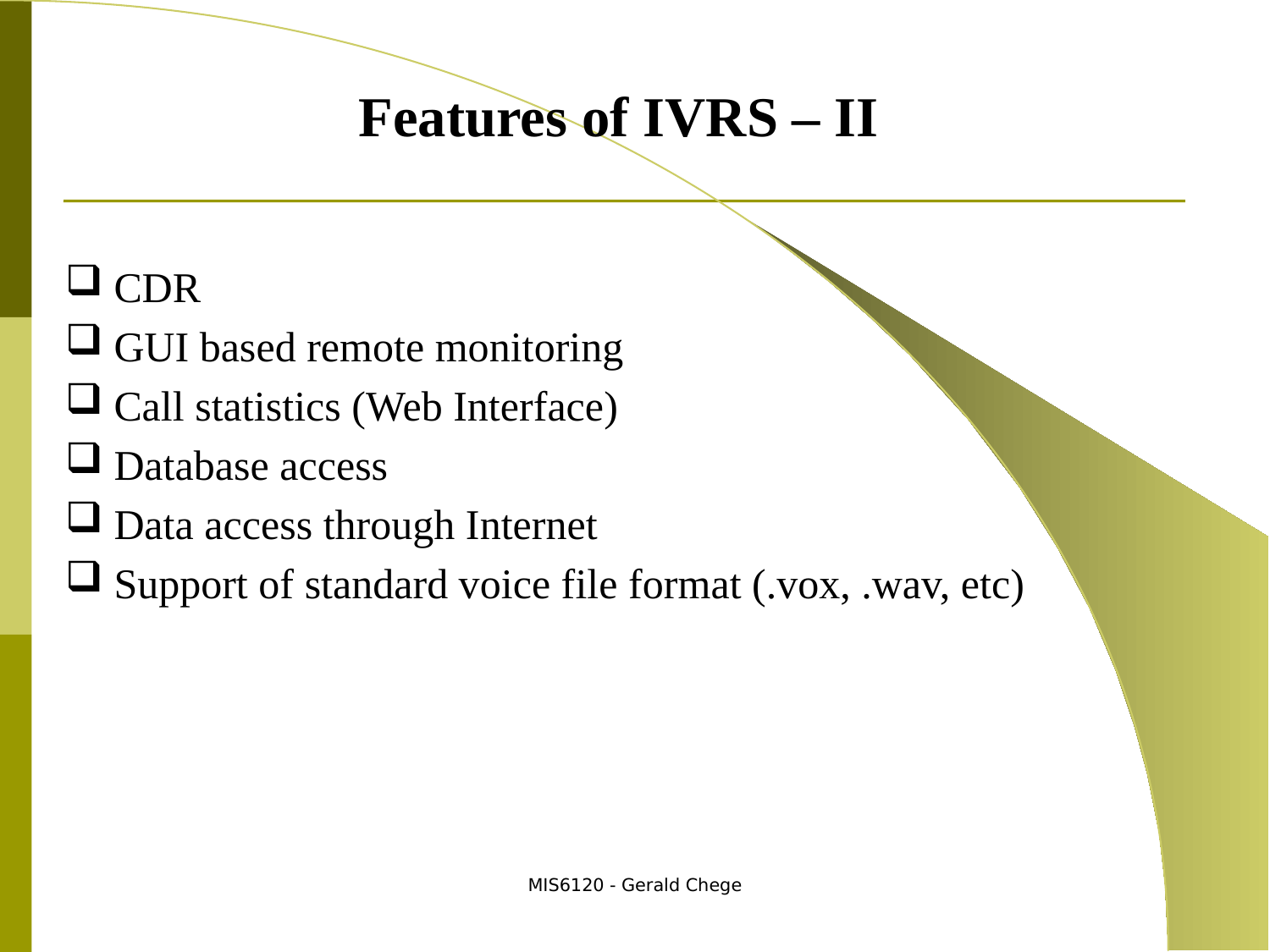

Features of IVRS – II
 CDR
 GUI based remote monitoring
 Call statistics (Web Interface)
 Database access
 Data access through Internet
 Support of standard voice file format (.vox, .wav, etc)

MIS6120 - Gerald Chege